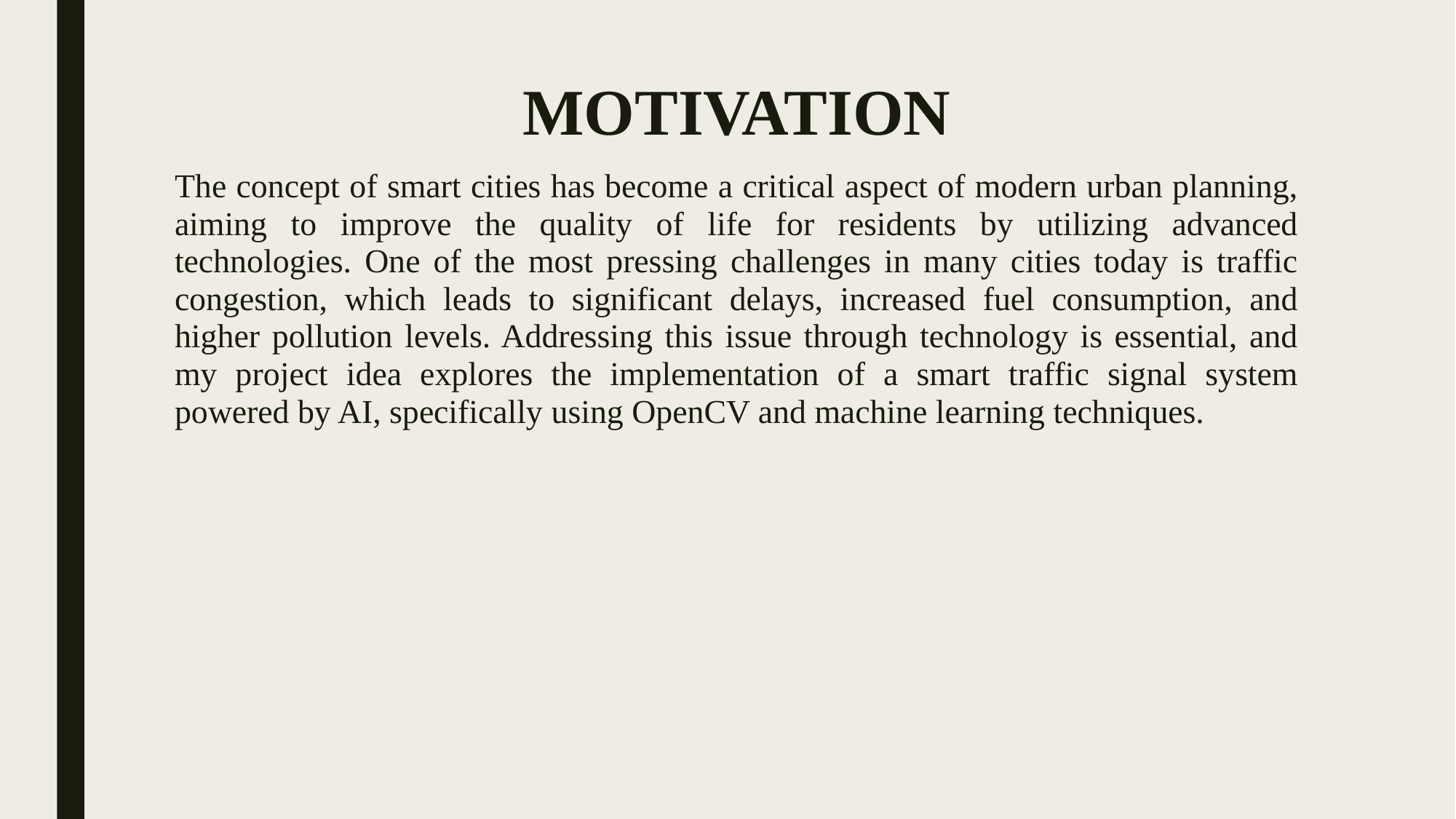

MOTIVATION
The concept of smart cities has become a critical aspect of modern urban planning, aiming to improve the quality of life for residents by utilizing advanced technologies. One of the most pressing challenges in many cities today is traffic congestion, which leads to significant delays, increased fuel consumption, and higher pollution levels. Addressing this issue through technology is essential, and my project idea explores the implementation of a smart traffic signal system powered by AI, specifically using OpenCV and machine learning techniques.